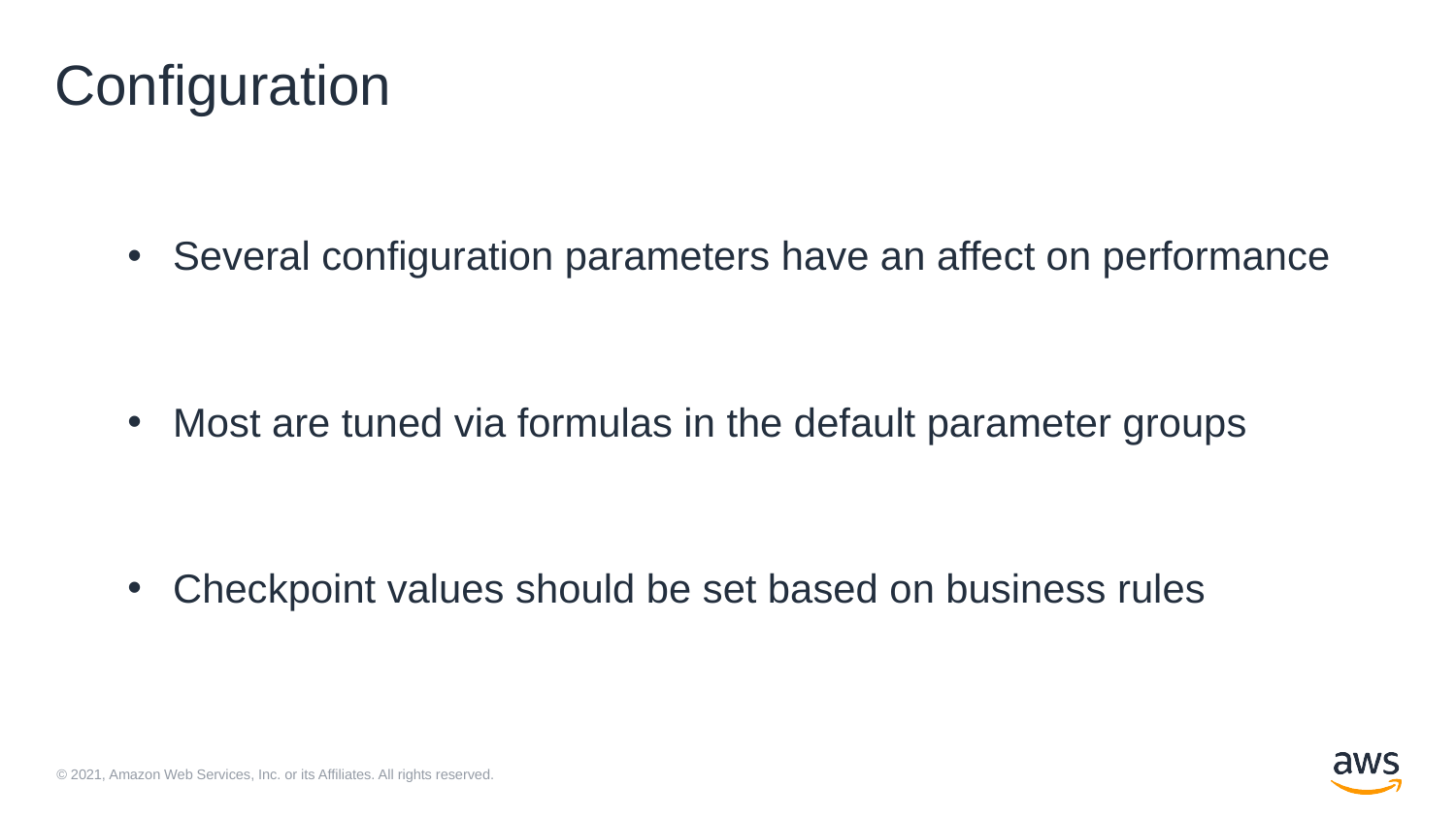

# Configuration
Several configuration parameters have an affect on performance

Most are tuned via formulas in the default parameter groups

Checkpoint values should be set based on business rules